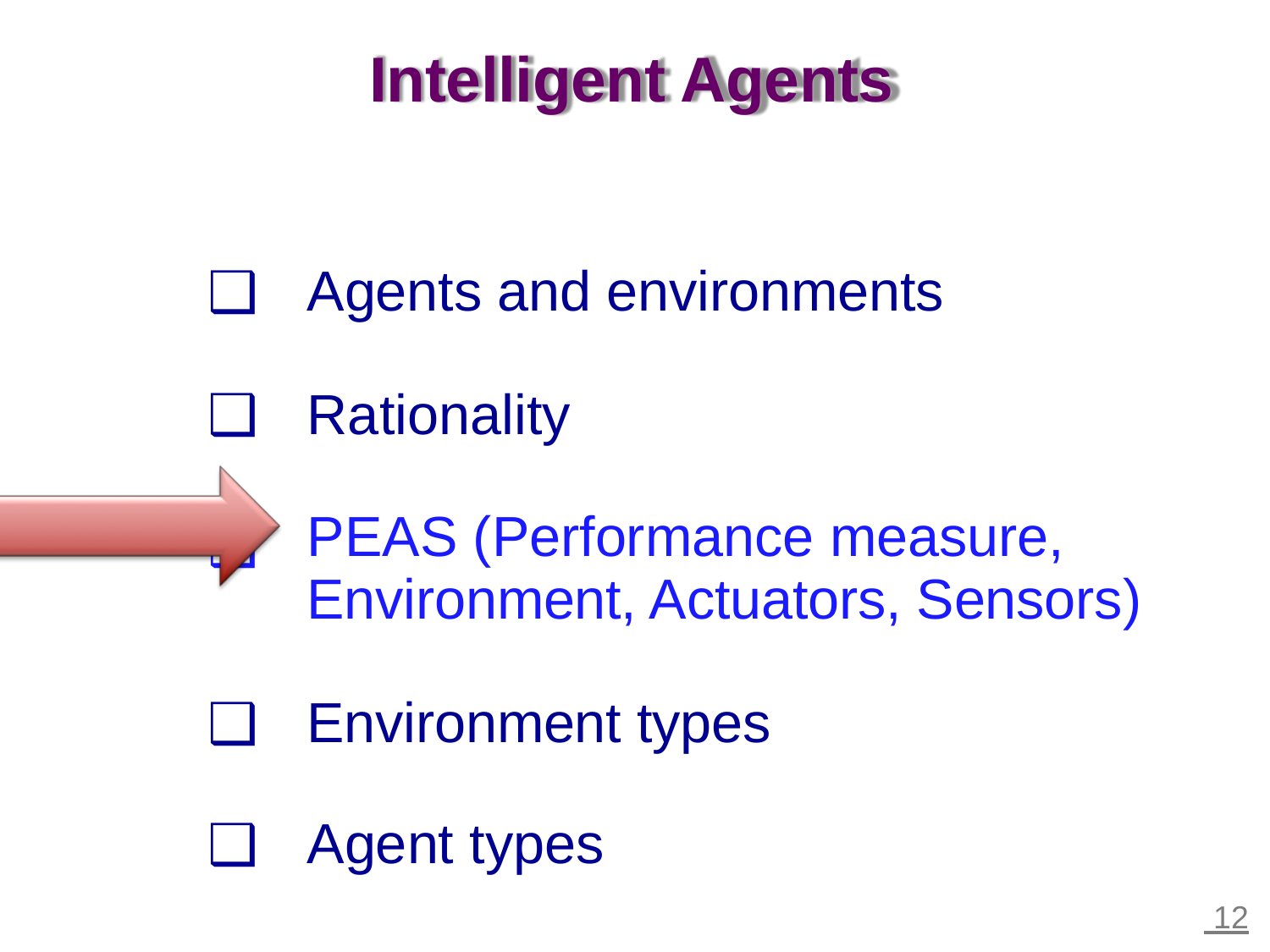

Intelligent Agents
Agents and environments
❑
Rationality
❑
❑

PEAS (Performance measure,
Environment, Actuators, Sensors)
Environment types
❑
Agent types
❑
 12